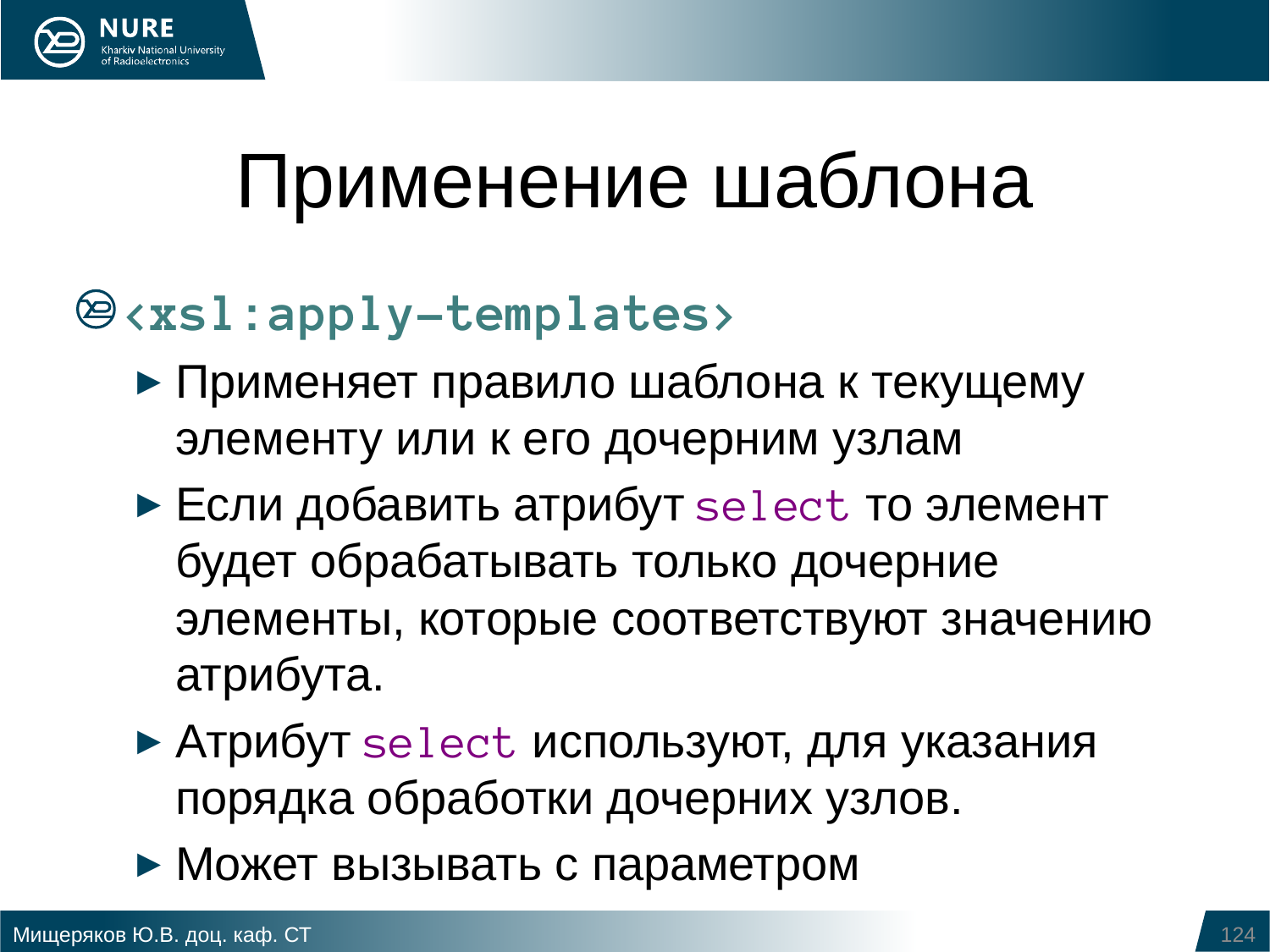

# Применение шаблона
<xsl:apply-templates>
Применяет правило шаблона к текущему элементу или к его дочерним узлам
Если добавить атрибут select то элемент будет обрабатывать только дочерние элементы, которые соответствуют значению атрибута.
Атрибут select используют, для указания порядка обработки дочерних узлов.
Может вызывать с параметром
Мищеряков Ю.В. доц. каф. СТ
124